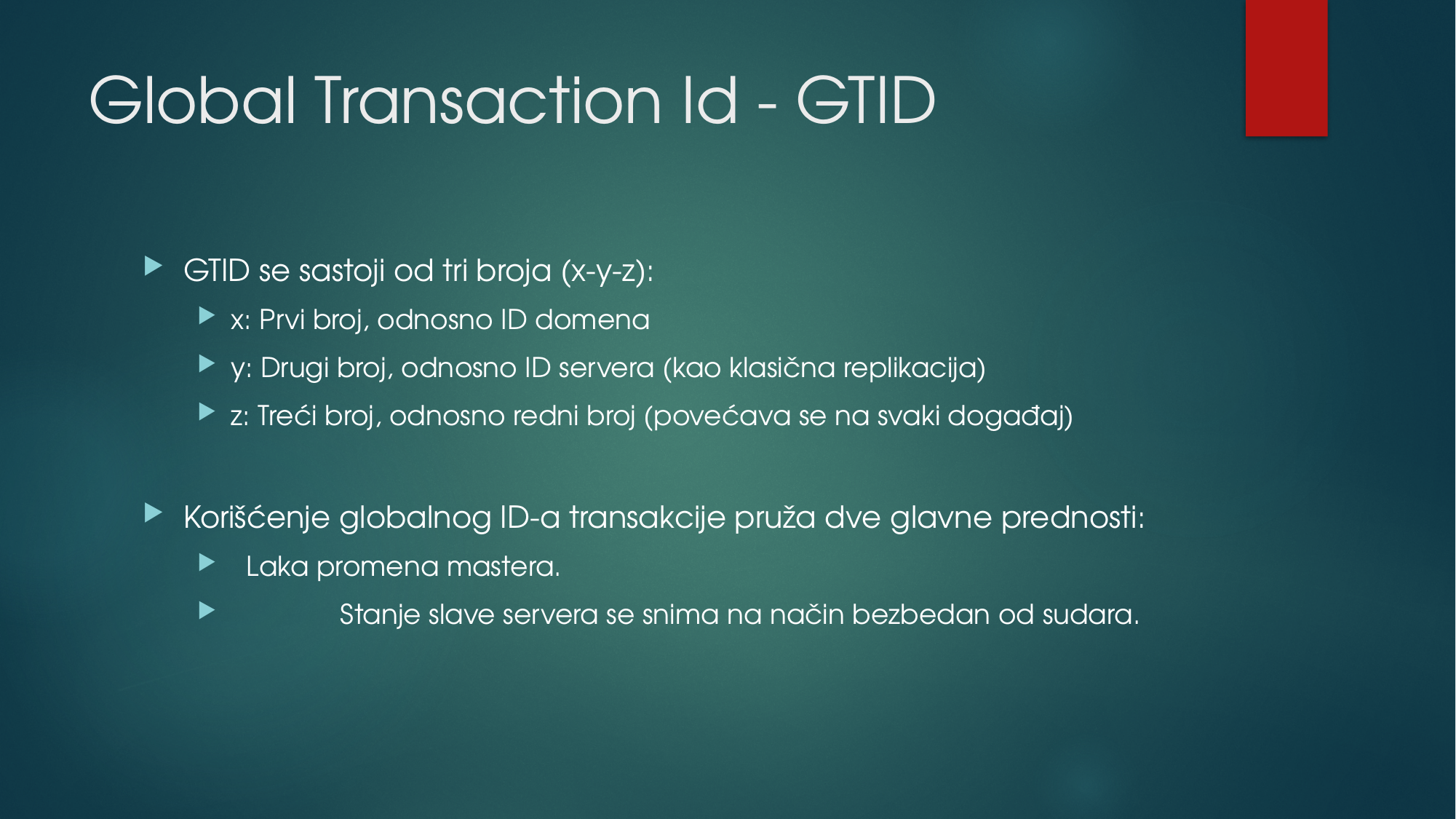

# Global Transaction Id - GTID
GTID se sastoji od tri broja (x-y-z):
x: Prvi broj, odnosno ID domena
y: Drugi broj, odnosno ID servera (kao klasična replikacija)
z: Treći broj, odnosno redni broj (povećava se na svaki događaj)

Korišćenje globalnog ID-a transakcije pruža dve glavne prednosti:
  Laka promena mastera.
 	Stanje slave servera se snima na način bezbedan od sudara.